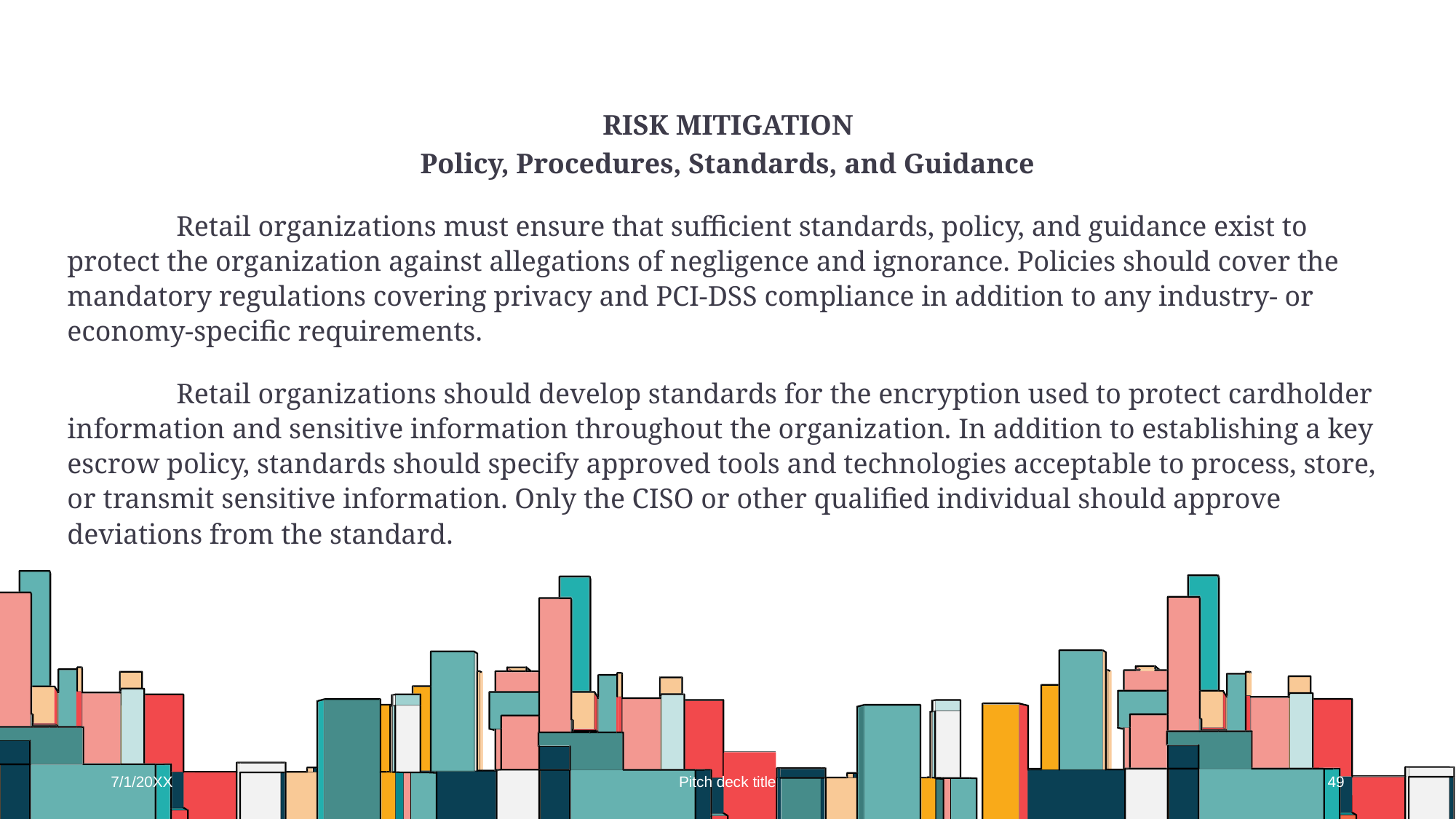

# Risk Mitigation
Policy, Procedures, Standards, and Guidance
	Retail organizations must ensure that sufficient standards, policy, and guidance exist to protect the organization against allegations of negligence and ignorance. Policies should cover the mandatory regulations covering privacy and PCI-DSS compliance in addition to any industry- or economy-specific requirements.
	Retail organizations should develop standards for the encryption used to protect cardholder information and sensitive information throughout the organization. In addition to establishing a key escrow policy, standards should specify approved tools and technologies acceptable to process, store, or transmit sensitive information. Only the CISO or other qualified individual should approve deviations from the standard.
7/1/20XX
Pitch deck title
49